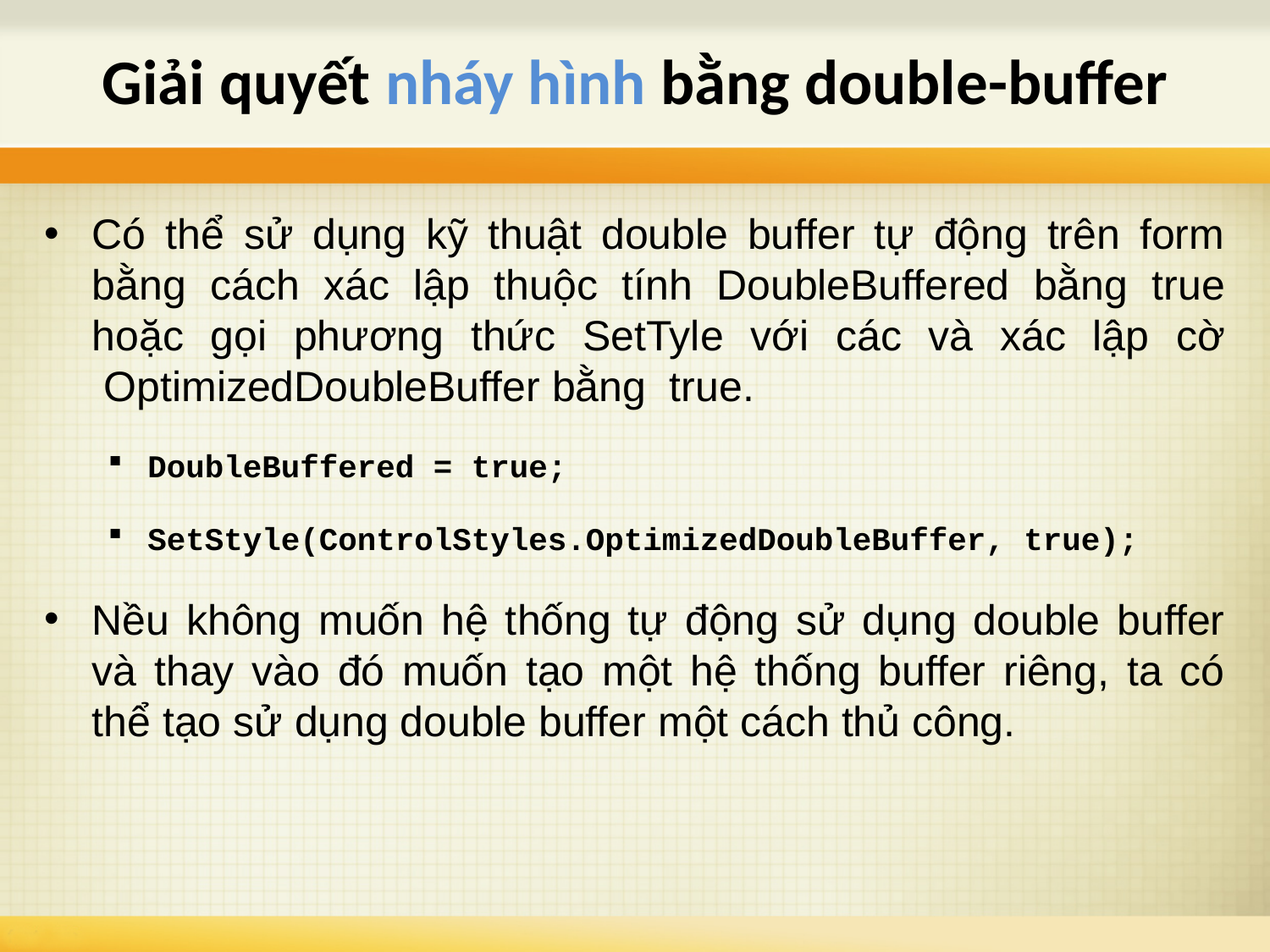

# Giải quyết nháy hình bằng double-buffer
Có thể sử dụng kỹ thuật double buffer tự động trên form bằng cách xác lập thuộc tính DoubleBuffered bằng true hoặc gọi phương thức SetTyle với các và xác lập cờ  OptimizedDoubleBuffer bằng  true.
DoubleBuffered = true;
SetStyle(ControlStyles.OptimizedDoubleBuffer, true);
Nều không muốn hệ thống tự động sử dụng double buffer và thay vào đó muốn tạo một hệ thống buffer riêng, ta có thể tạo sử dụng double buffer một cách thủ công.